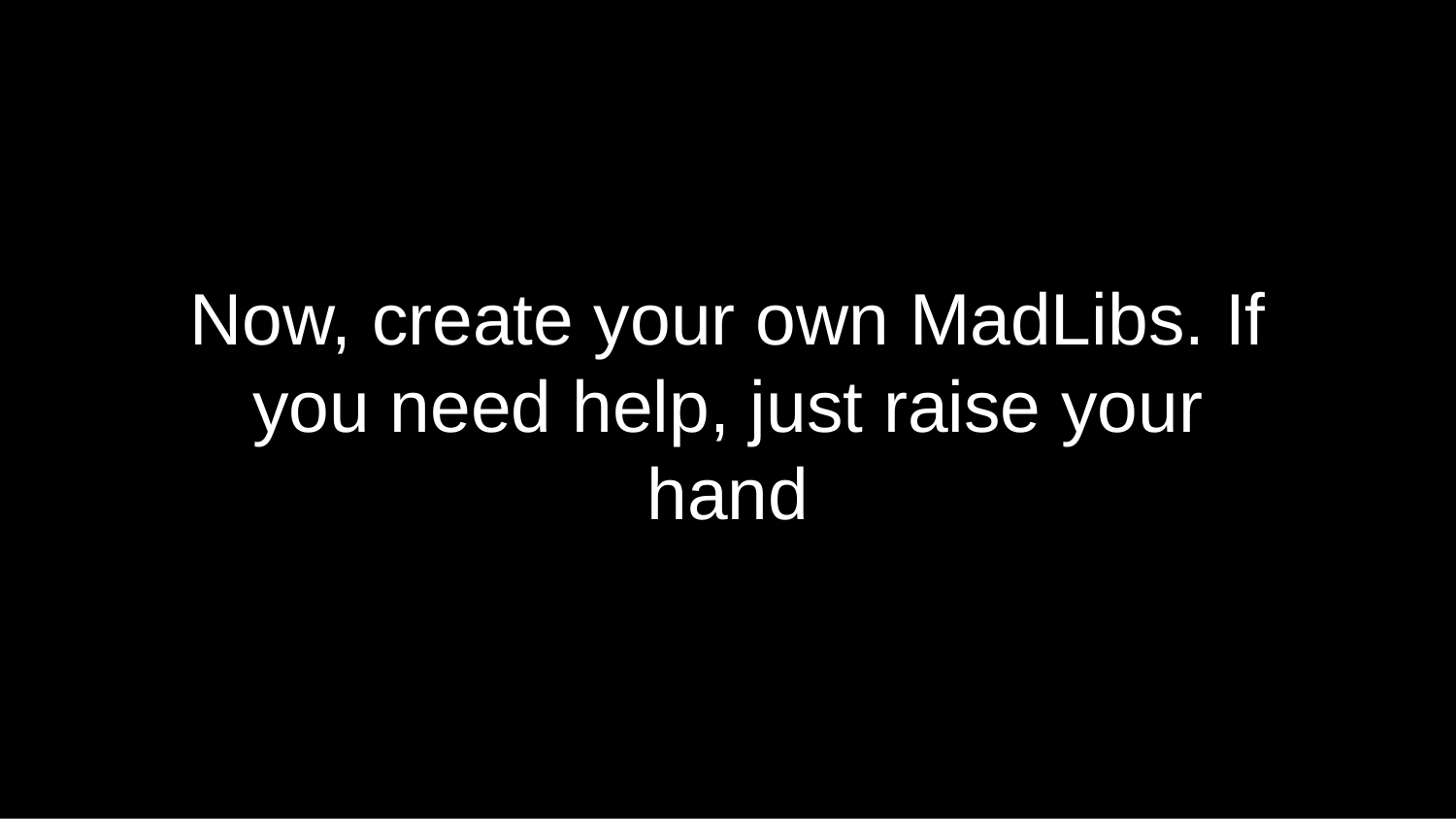

# Now, create your own MadLibs. If you need help, just raise your hand